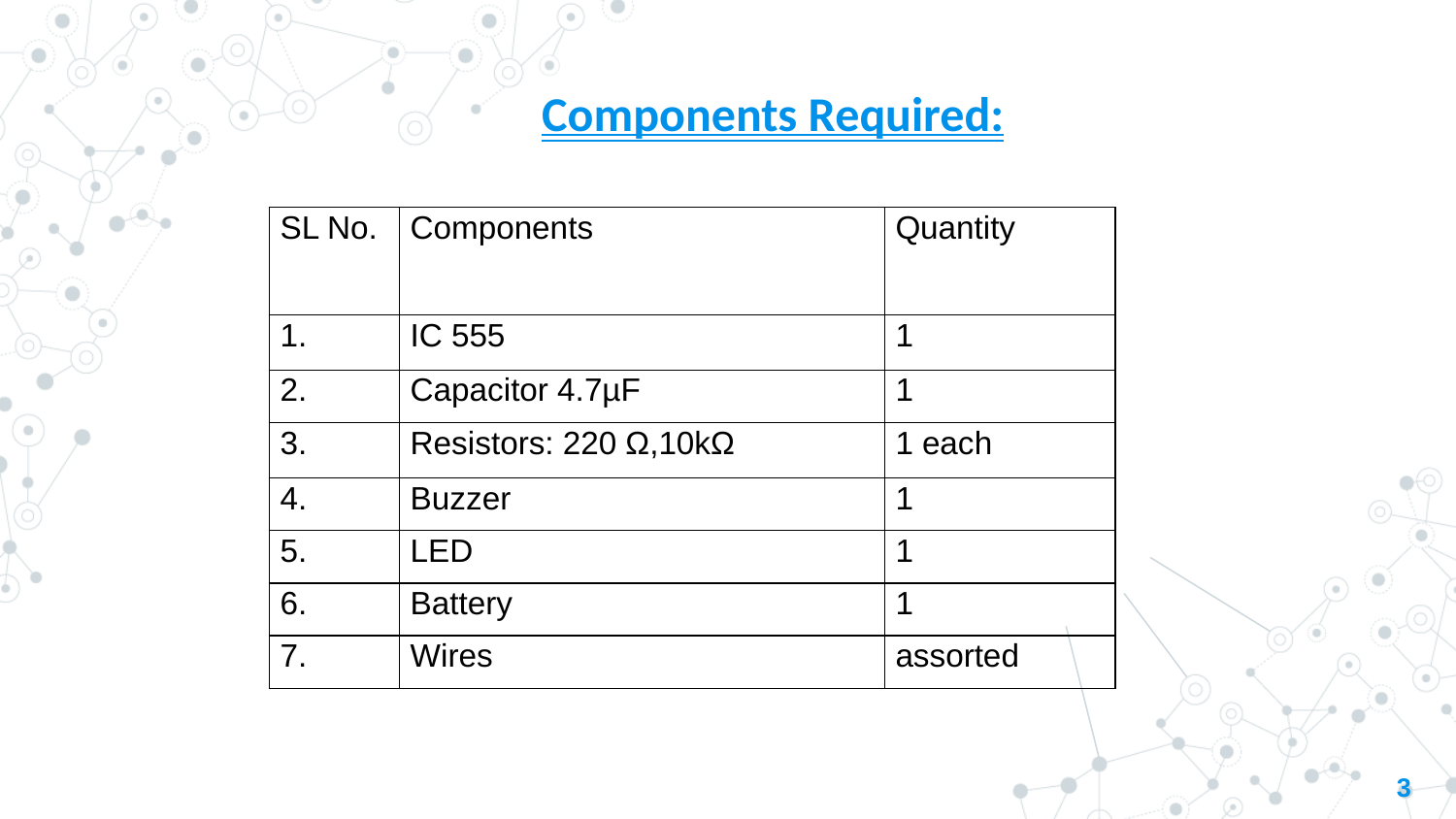

Components Required:
| SL No. | Components | Quantity |
| --- | --- | --- |
| 1. | IC 555 | 1 |
| 2. | Capacitor 4.7µF | 1 |
| 3. | Resistors: 220 Ω,10kΩ | 1 each |
| 4. | Buzzer | 1 |
| 5. | LED | 1 |
| 6. | Battery | 1 |
| 7. | Wires | assorted |

3